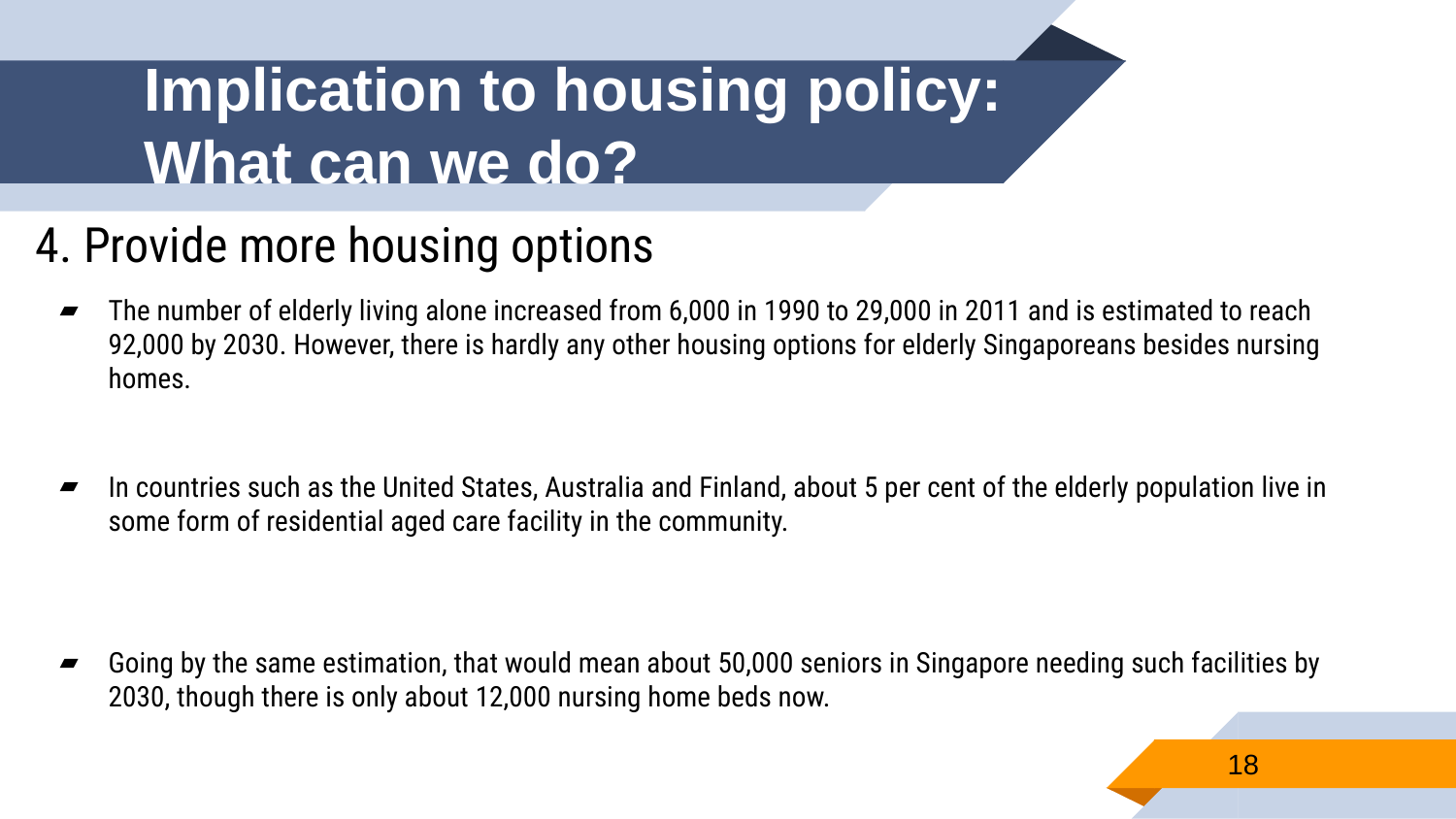

# Implication to housing policy:
What can we do?
4. Provide more housing options
The number of elderly living alone increased from 6,000 in 1990 to 29,000 in 2011 and is estimated to reach 92,000 by 2030. However, there is hardly any other housing options for elderly Singaporeans besides nursing homes.

In countries such as the United States, Australia and Finland, about 5 per cent of the elderly population live in some form of residential aged care facility in the community.

Going by the same estimation, that would mean about 50,000 seniors in Singapore needing such facilities by 2030, though there is only about 12,000 nursing home beds now.

18